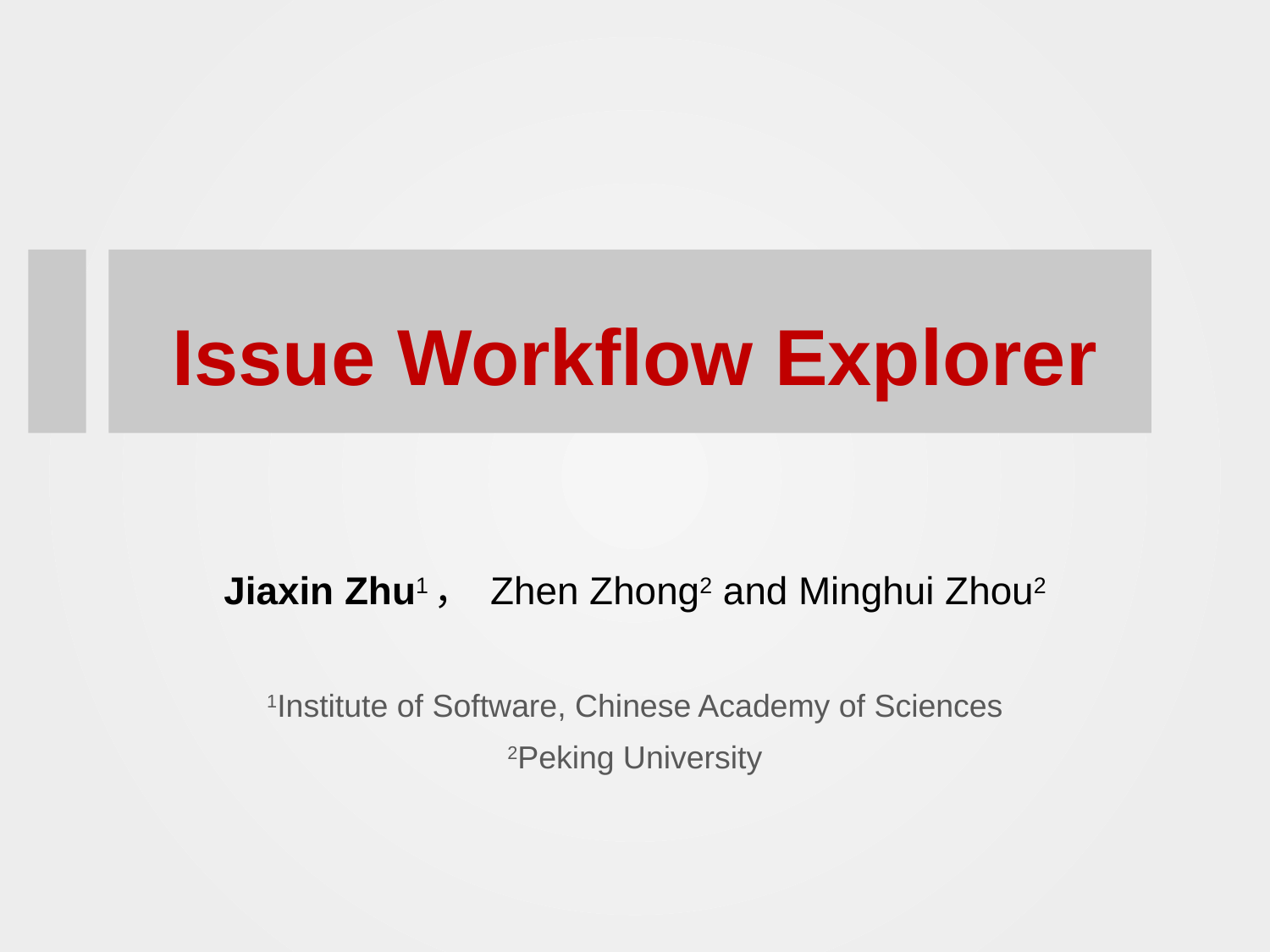

# Issue Workflow Explorer

Jiaxin Zhu1， Zhen Zhong2 and Minghui Zhou2

1Institute of Software, Chinese Academy of Sciences
2Peking University